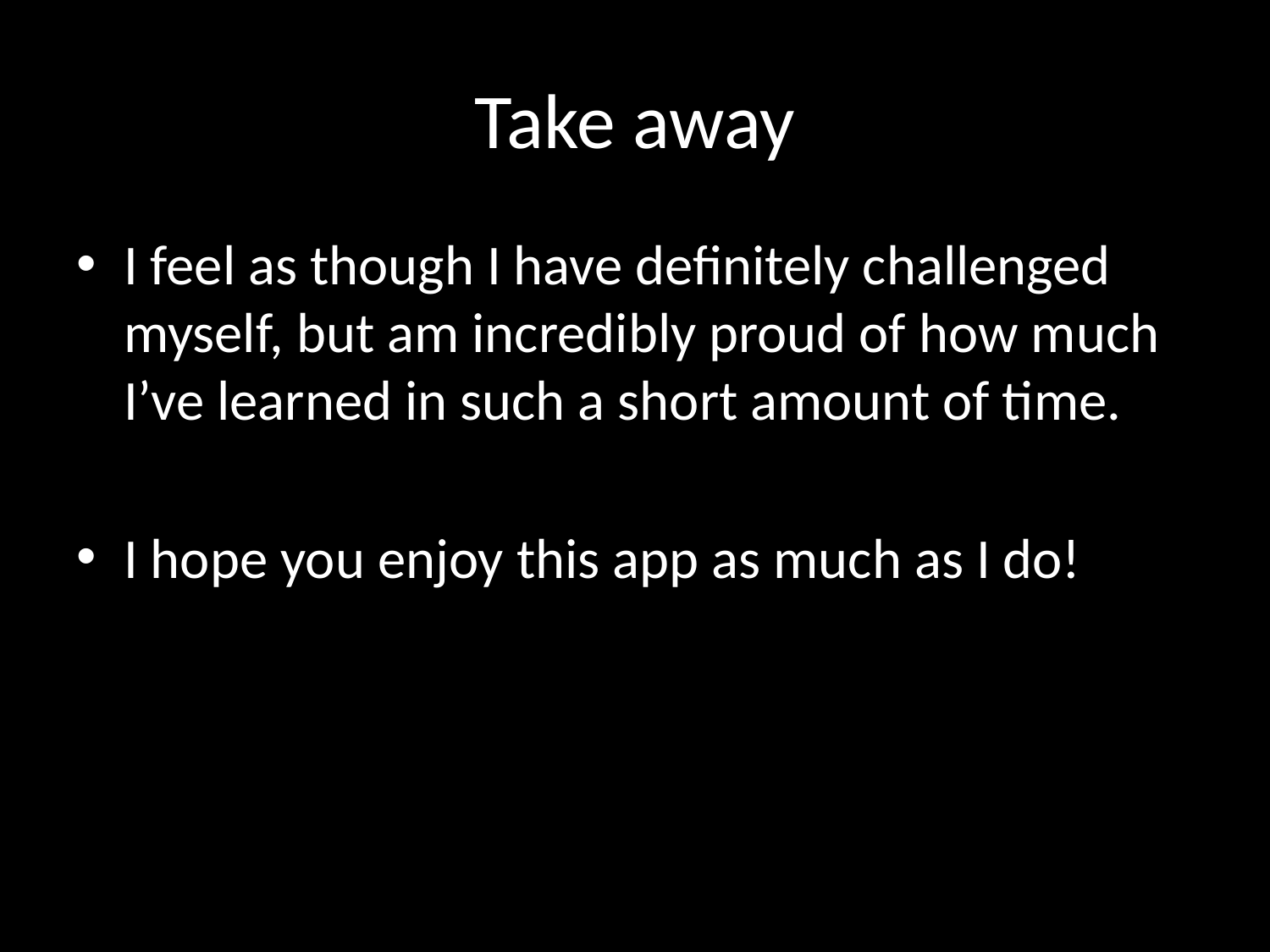

# Take away
I feel as though I have definitely challenged myself, but am incredibly proud of how much I’ve learned in such a short amount of time.

I hope you enjoy this app as much as I do!